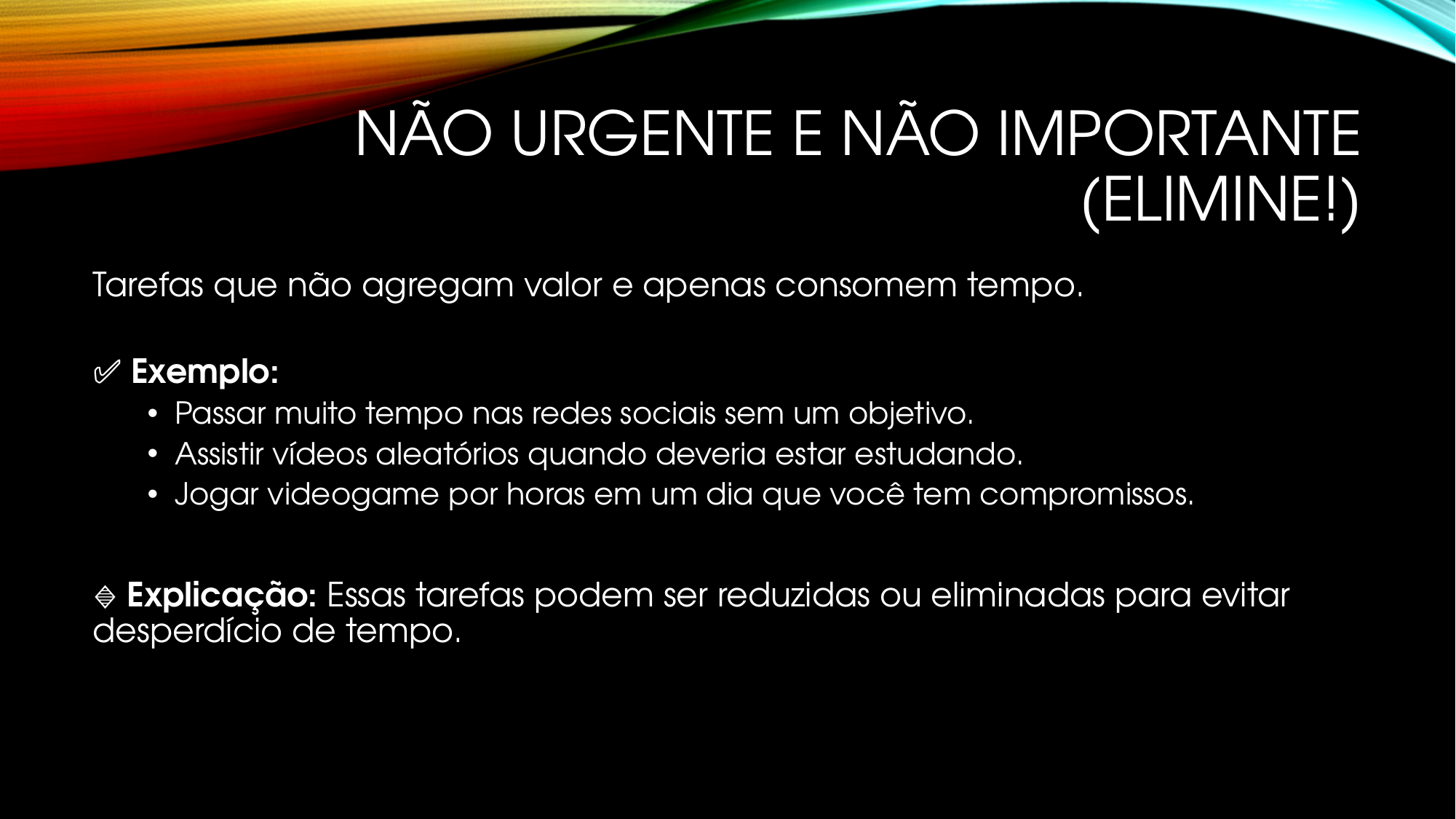

# Não Urgente e Não Importante (Elimine!)
Tarefas que não agregam valor e apenas consomem tempo.
✅ Exemplo:
Passar muito tempo nas redes sociais sem um objetivo.
Assistir vídeos aleatórios quando deveria estar estudando.
Jogar videogame por horas em um dia que você tem compromissos.

🔹 Explicação: Essas tarefas podem ser reduzidas ou eliminadas para evitar desperdício de tempo.